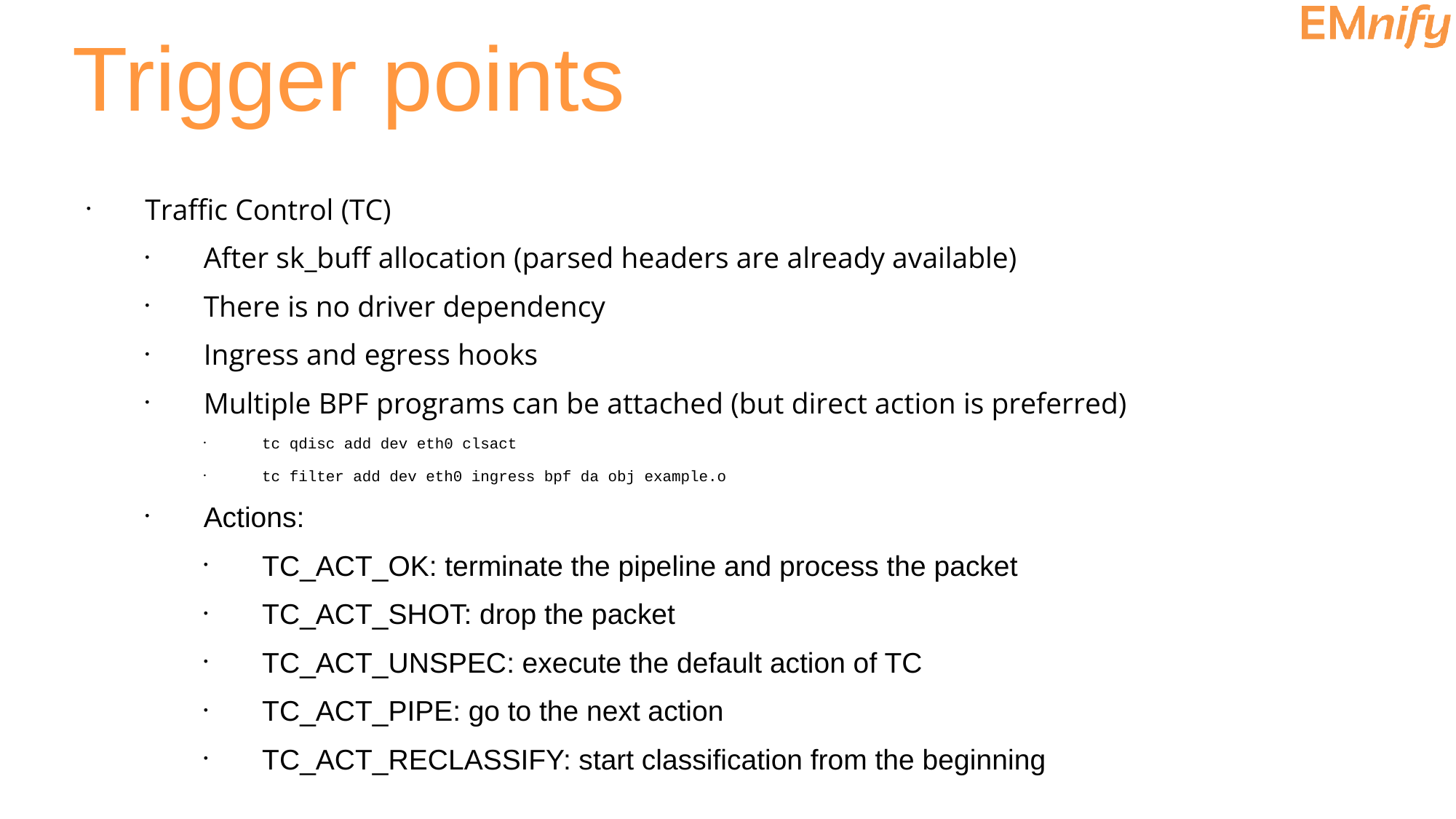

Trigger points
Traffic Control (TC)
After sk_buff allocation (parsed headers are already available)
There is no driver dependency
Ingress and egress hooks
Multiple BPF programs can be attached (but direct action is preferred)
tc qdisc add dev eth0 clsact
tc filter add dev eth0 ingress bpf da obj example.o
Actions:
TC_ACT_OK: terminate the pipeline and process the packet
TC_ACT_SHOT: drop the packet
TC_ACT_UNSPEC: execute the default action of TC
TC_ACT_PIPE: go to the next action
TC_ACT_RECLASSIFY: start classification from the beginning